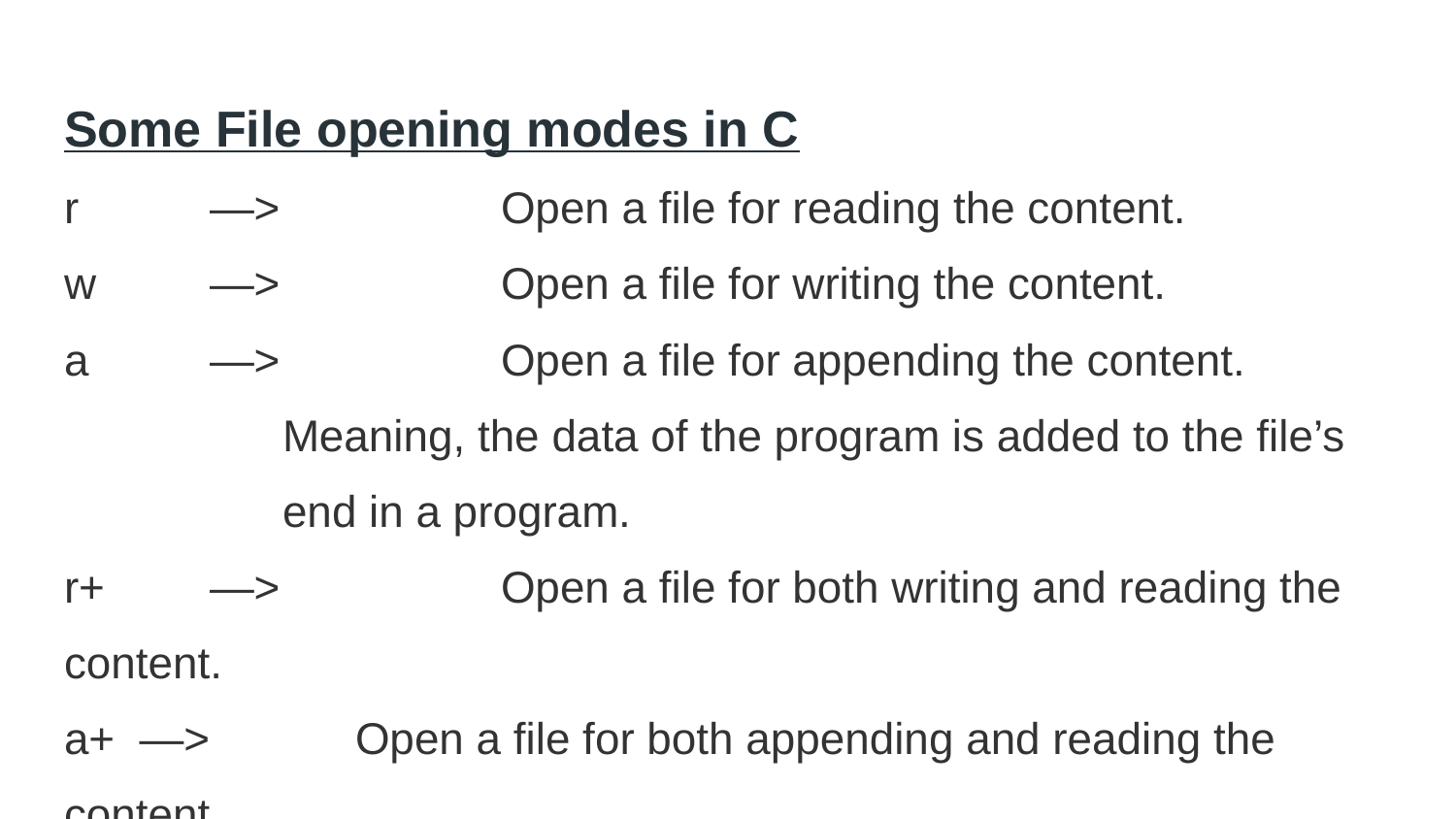

Some File opening modes in C
r   	—>		Open a file for reading the content.
w 	—>		Open a file for writing the content.
a 	—>		Open a file for appending the content.
Meaning, the data of the program is added to the file’s end in a program.
r+ 	—>		Open a file for both writing and reading the content.
a+  —>	Open a file for both appending and reading the content.